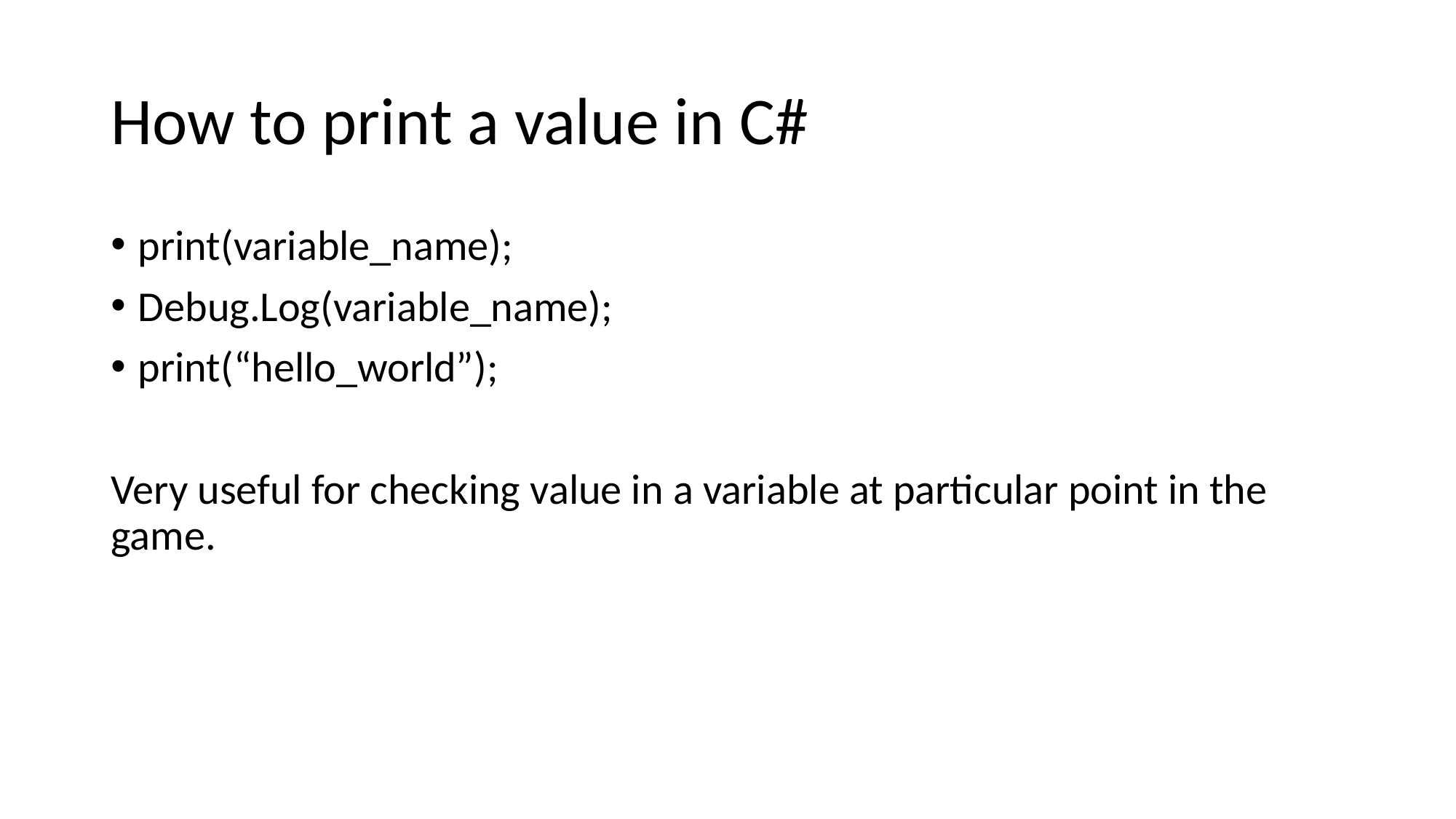

# How to print a value in C#
print(variable_name);
Debug.Log(variable_name);
print(“hello_world”);

Very useful for checking value in a variable at particular point in the game.